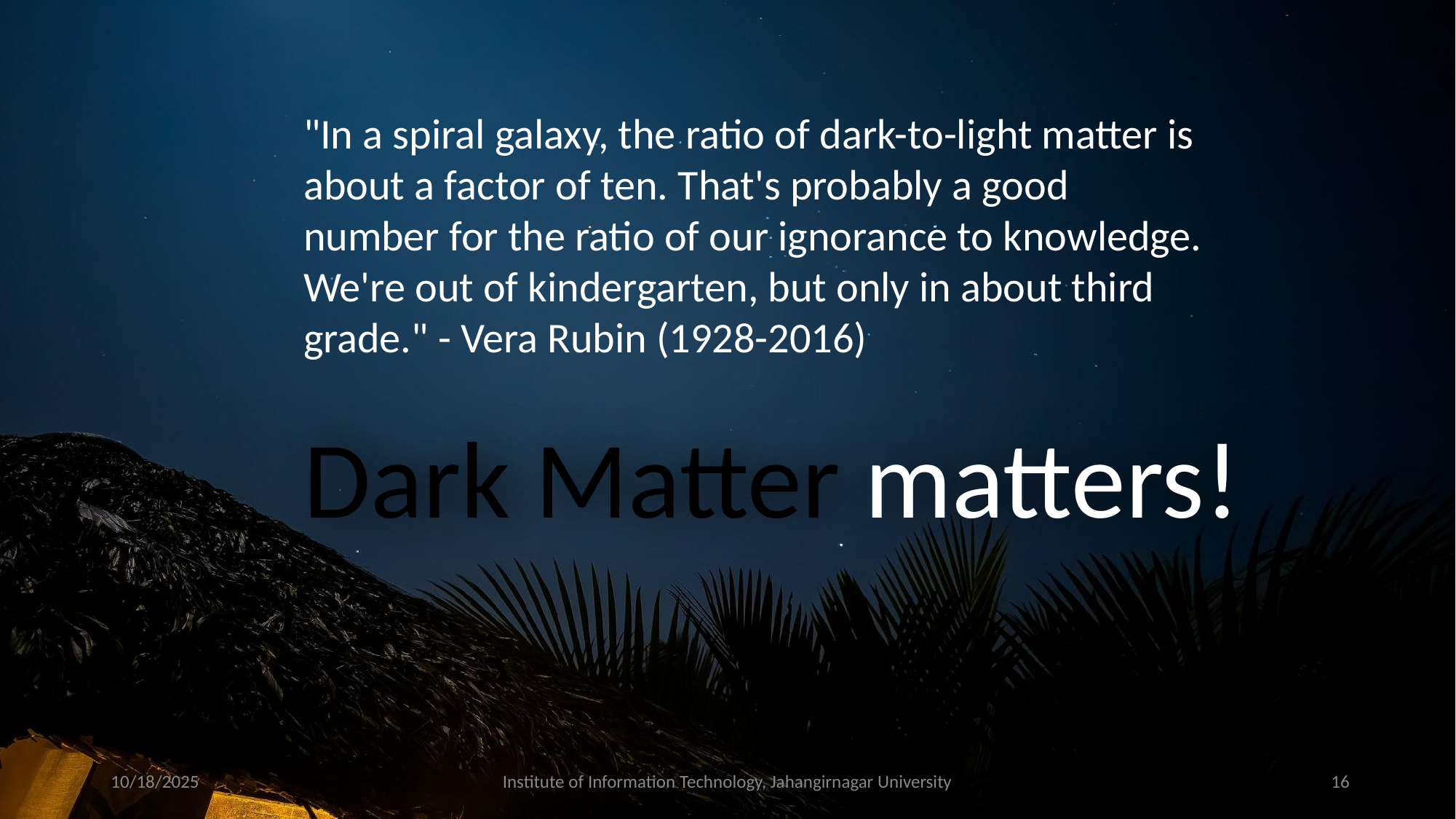

"In a spiral galaxy, the ratio of dark-to-light matter is about a factor of ten. That's probably a good number for the ratio of our ignorance to knowledge. We're out of kindergarten, but only in about third grade." - Vera Rubin (1928-2016)
Dark Matter matters!

10/18/2025
Institute of Information Technology, Jahangirnagar University
16